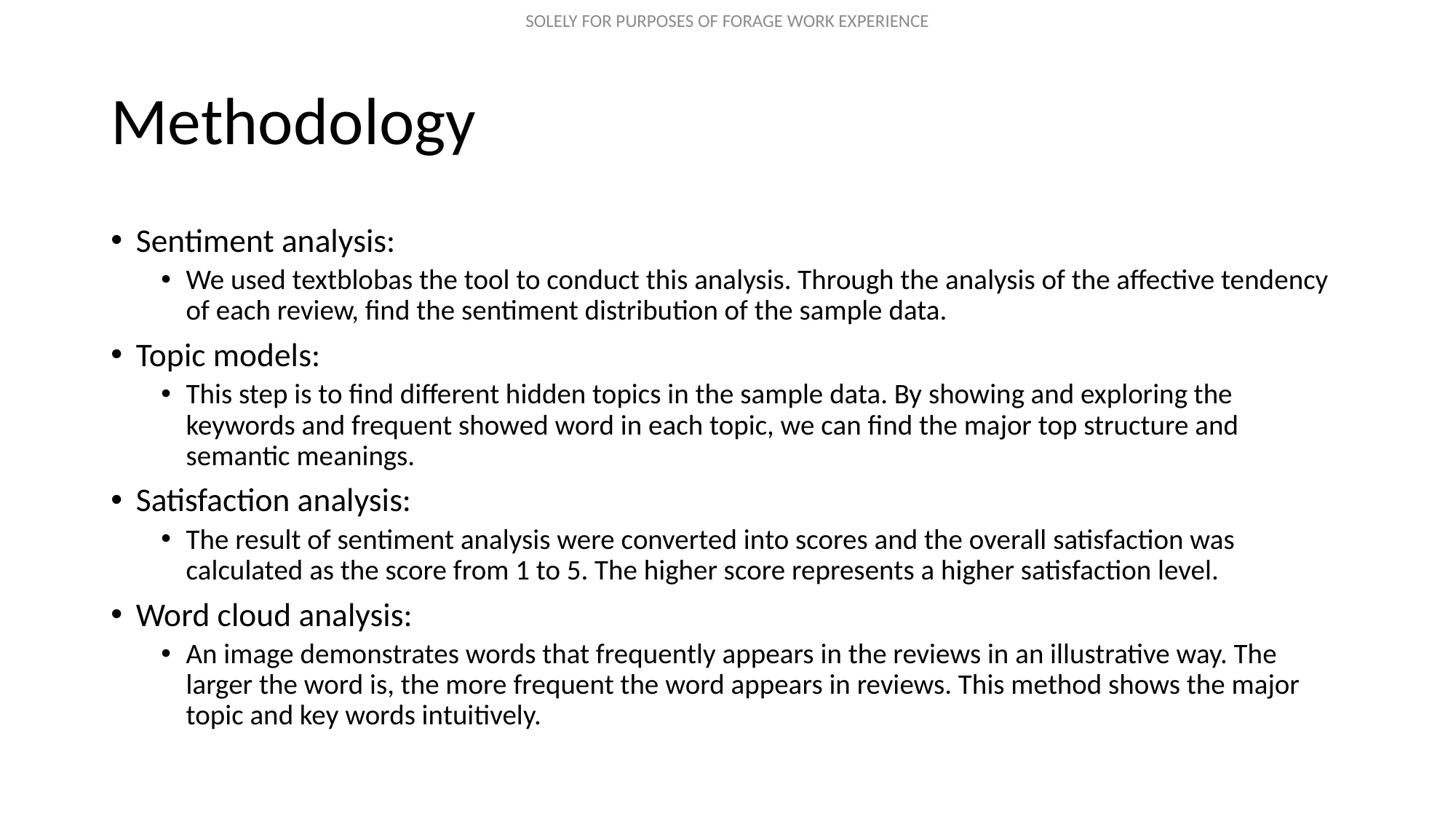

# Methodology
Sentiment analysis:
We used textblobas the tool to conduct this analysis. Through the analysis of the affective tendency of each review, find the sentiment distribution of the sample data.
Topic models:
This step is to find different hidden topics in the sample data. By showing and exploring the keywords and frequent showed word in each topic, we can find the major top structure and semantic meanings.
Satisfaction analysis:
The result of sentiment analysis were converted into scores and the overall satisfaction was calculated as the score from 1 to 5. The higher score represents a higher satisfaction level.
Word cloud analysis:
An image demonstrates words that frequently appears in the reviews in an illustrative way. The larger the word is, the more frequent the word appears in reviews. This method shows the major topic and key words intuitively.